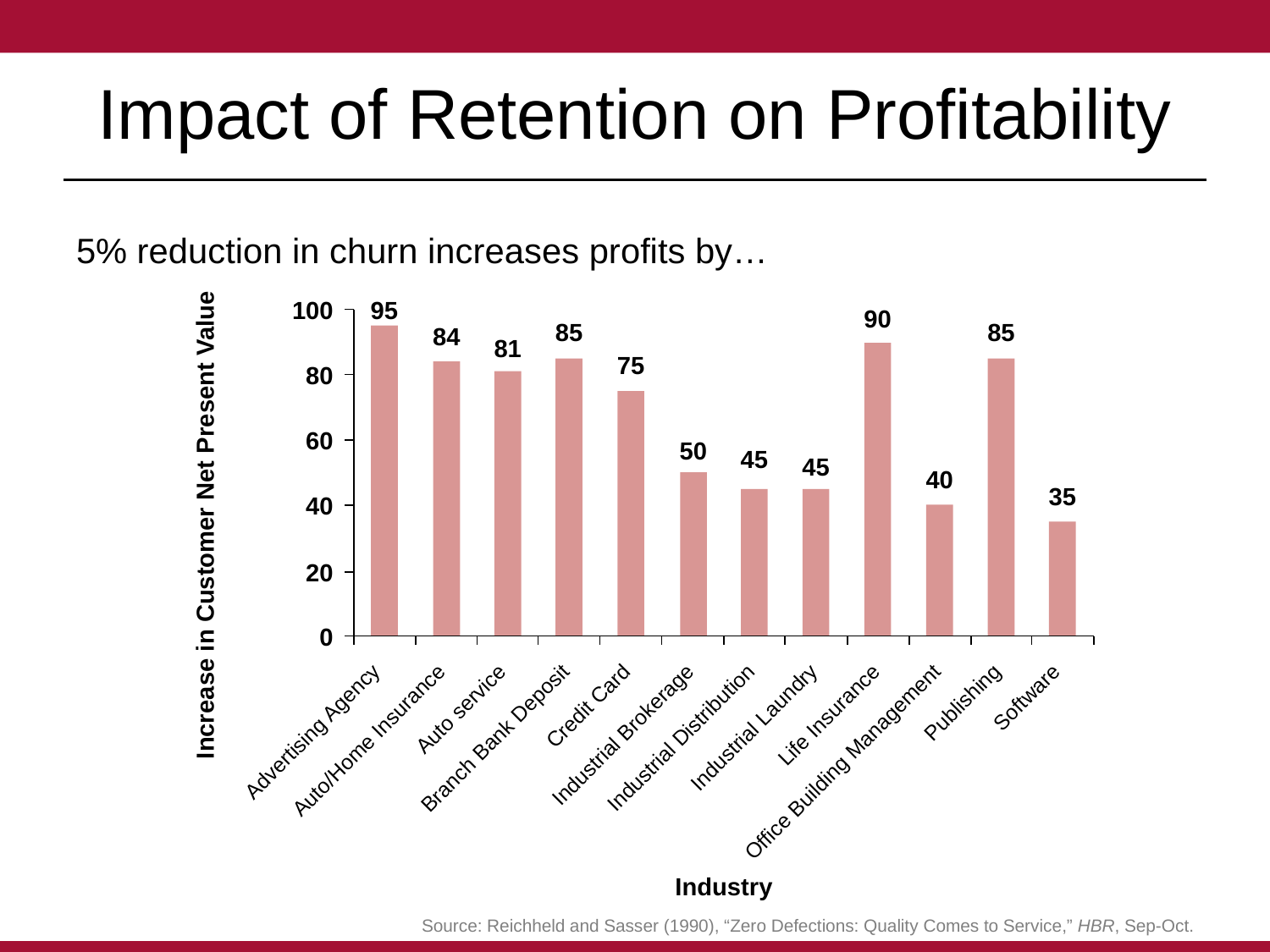

# Impact of Retention on Profitability
5% reduction in churn increases profits by…
100
95
90

85
85
84

81
75
80
60
50
45
45
40
35
40
Increase in Customer Net Present Value
20
0
Software
Branch Bank Deposit
Credit Card
Industrial Brokerage
Industrial Distribution
Industrial Laundry
Life Insurance
Office Building Management
Publishing
Advertising Agency
Auto/Home Insurance
Auto service
Industry
Source: Reichheld and Sasser (1990), “Zero Defections: Quality Comes to Service,” HBR, Sep-Oct.